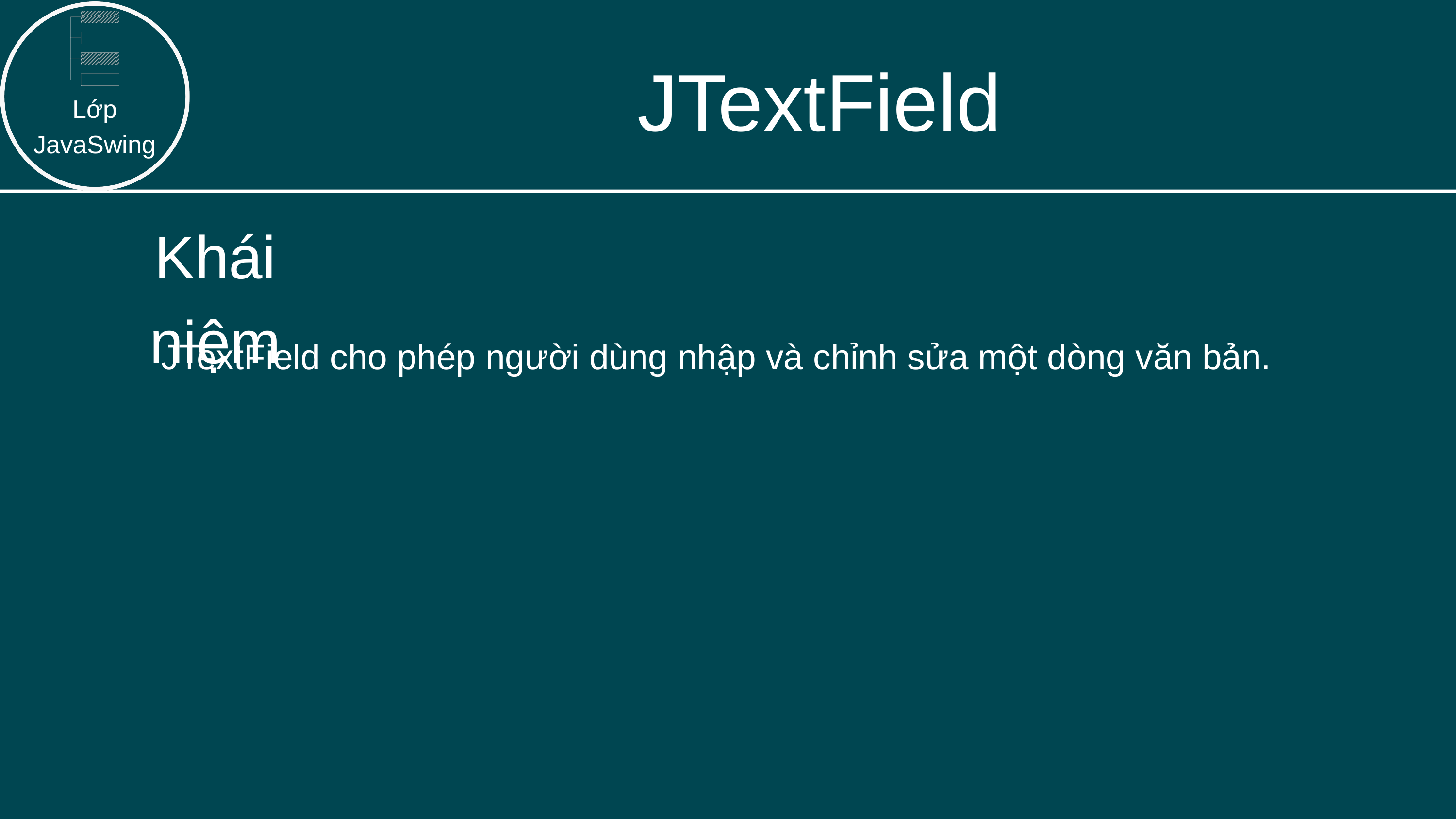

JTextField
Lớp
JavaSwing

Khái niệm
JTextField cho phép người dùng nhập và chỉnh sửa một dòng văn bản.